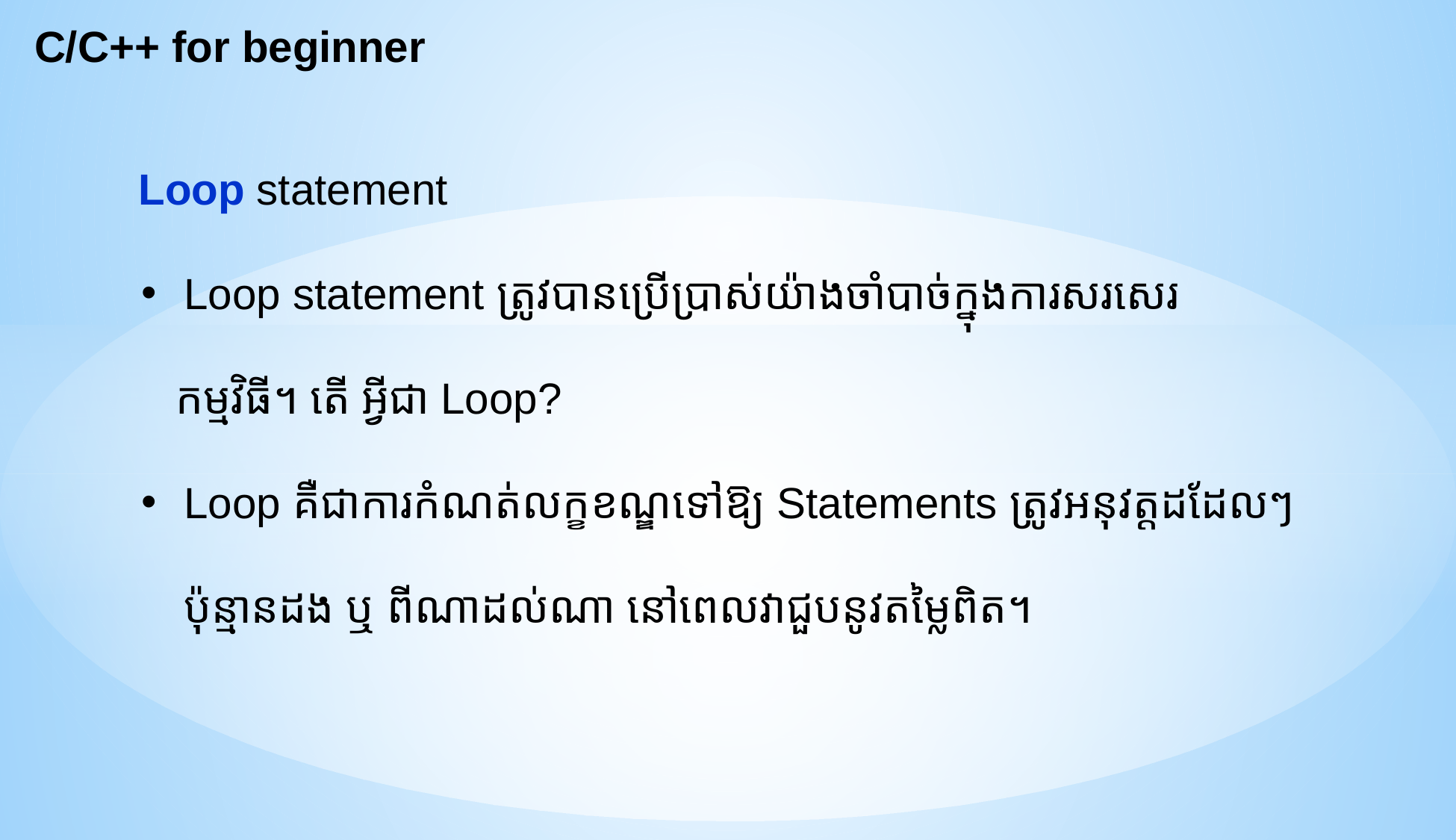

C/C++ for beginner
Loop statement
Loop statement ត្រូវបានប្រើប្រាស់យ៉ាងចាំបាច់ក្នុងការសរសេរ
   កម្មវិធី។ ​តើ អ្វីជា Loop?
Loop គឺជាការកំណត់លក្ខខណ្ឌទៅឱ្យ Statements ត្រូវអនុវត្តដដែលៗប៉ុន្មានដង ឬ ពីណាដល់ណា នៅពេលវាជួបនូវតម្លៃពិត។